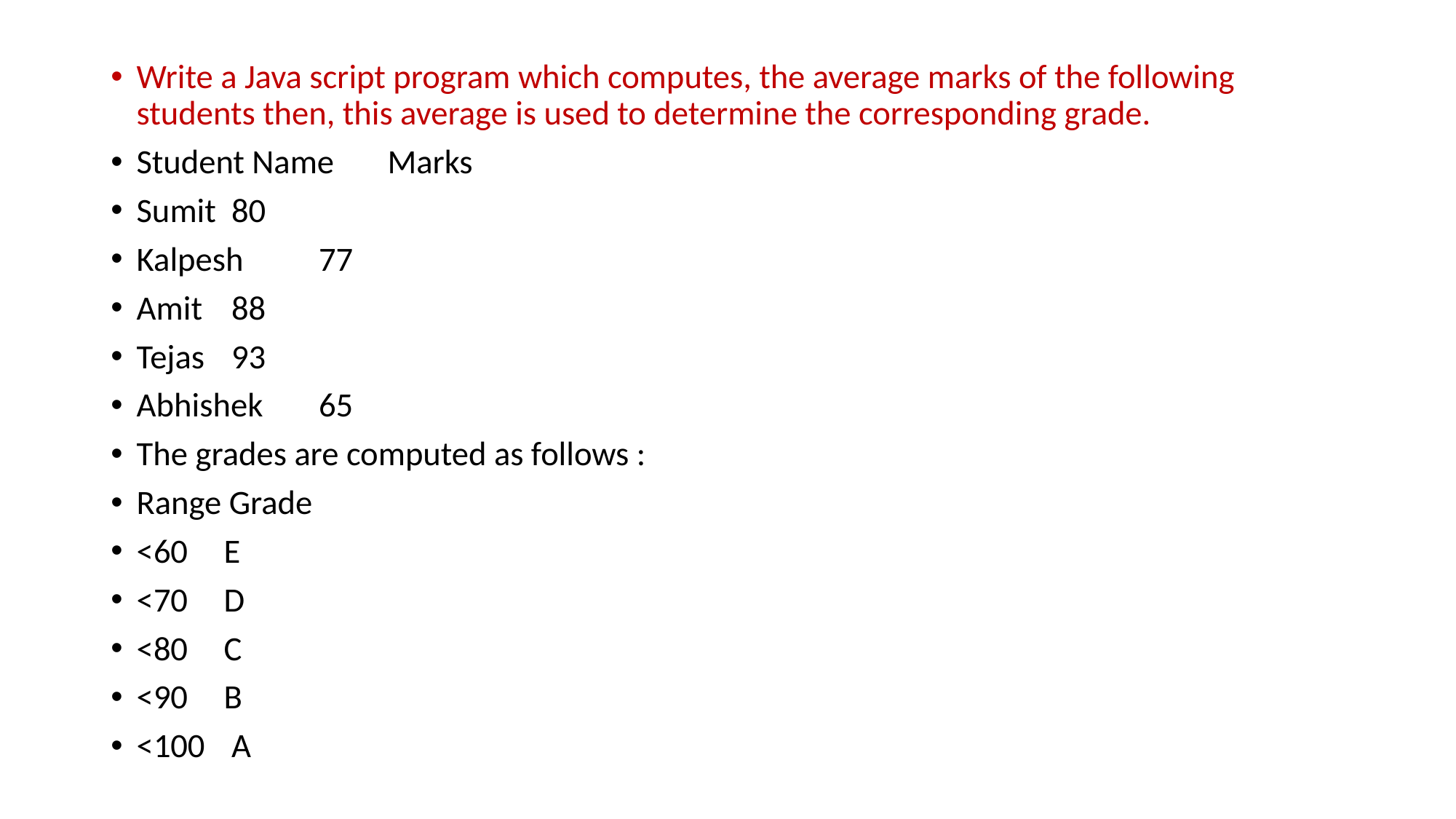

Write a Java script program which computes, the average marks of the following students then, this average is used to determine the corresponding grade.
Student Name       Marks
Sumit 		 80
Kalpesh		 77
Amit			 88
Tejas 			 93
Abhishek 		 65
The grades are computed as follows :
Range Grade
<60 	E
<70 	D
<80 	C
<90 	B
<100	 A